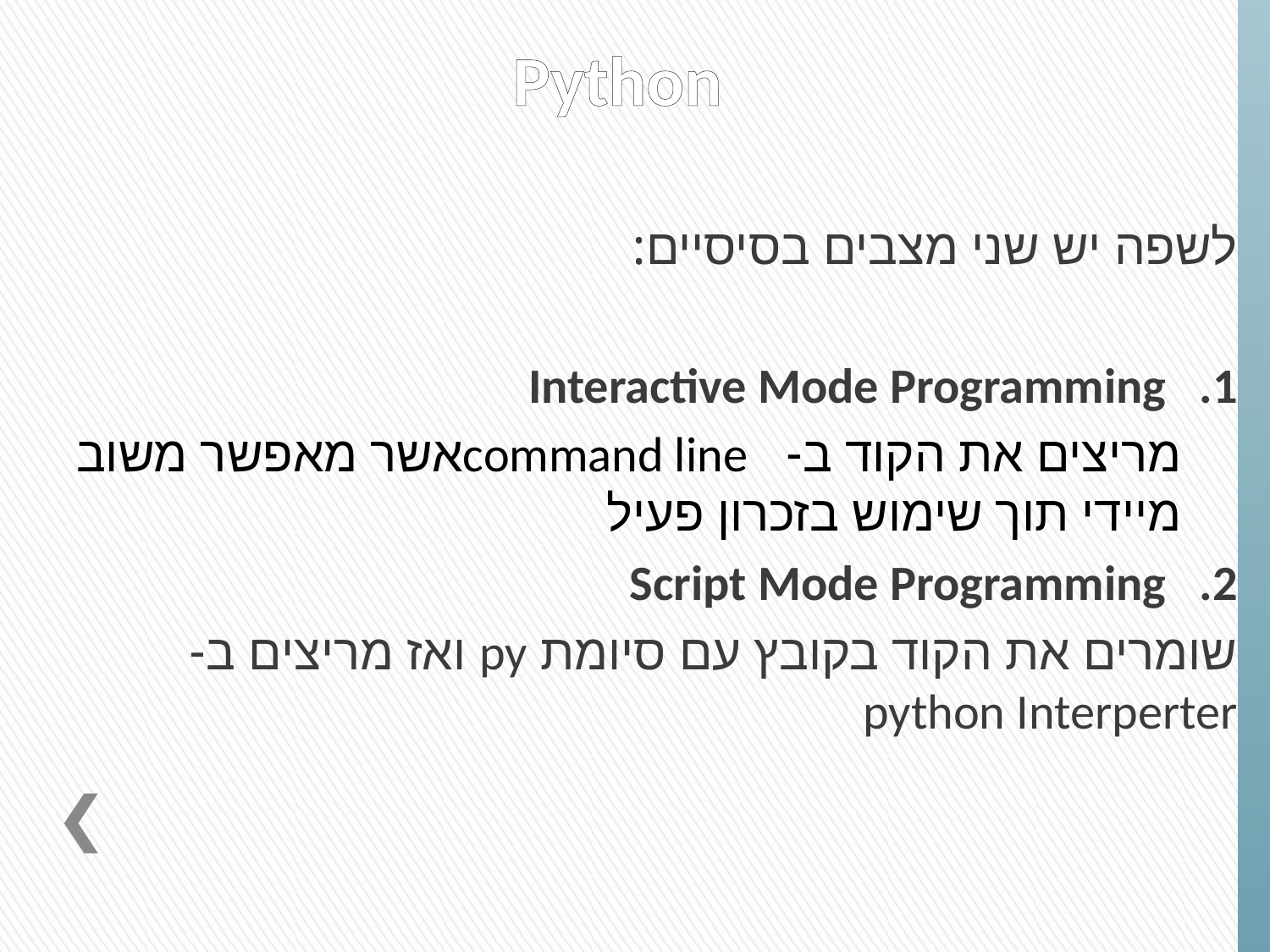

# Python

לשפה יש שני מצבים בסיסיים:

Interactive Mode Programming
	מריצים את הקוד ב-   command lineאשר מאפשר משוב 	מיידי תוך שימוש בזכרון פעיל
Script Mode Programming
	שומרים את הקוד בקובץ עם סיומת py ואז מריצים ב- 	python Interperter